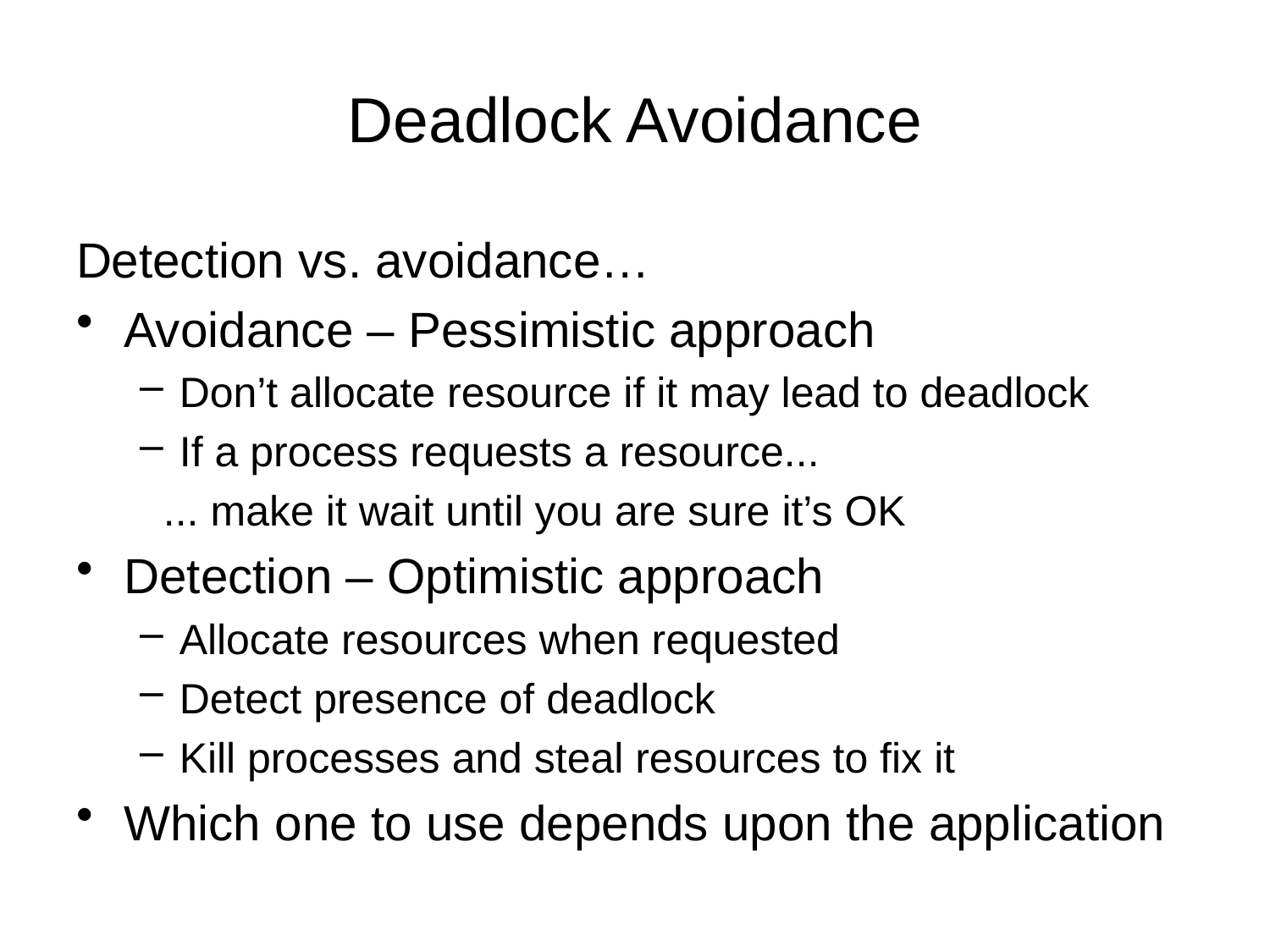

# Deadlock Avoidance
Detection vs. avoidance…
Avoidance – Pessimistic approach
Don’t allocate resource if it may lead to deadlock
If a process requests a resource...
  ... make it wait until you are sure it’s OK
Detection – Optimistic approach
Allocate resources when requested
Detect presence of deadlock
Kill processes and steal resources to fix it
Which one to use depends upon the application